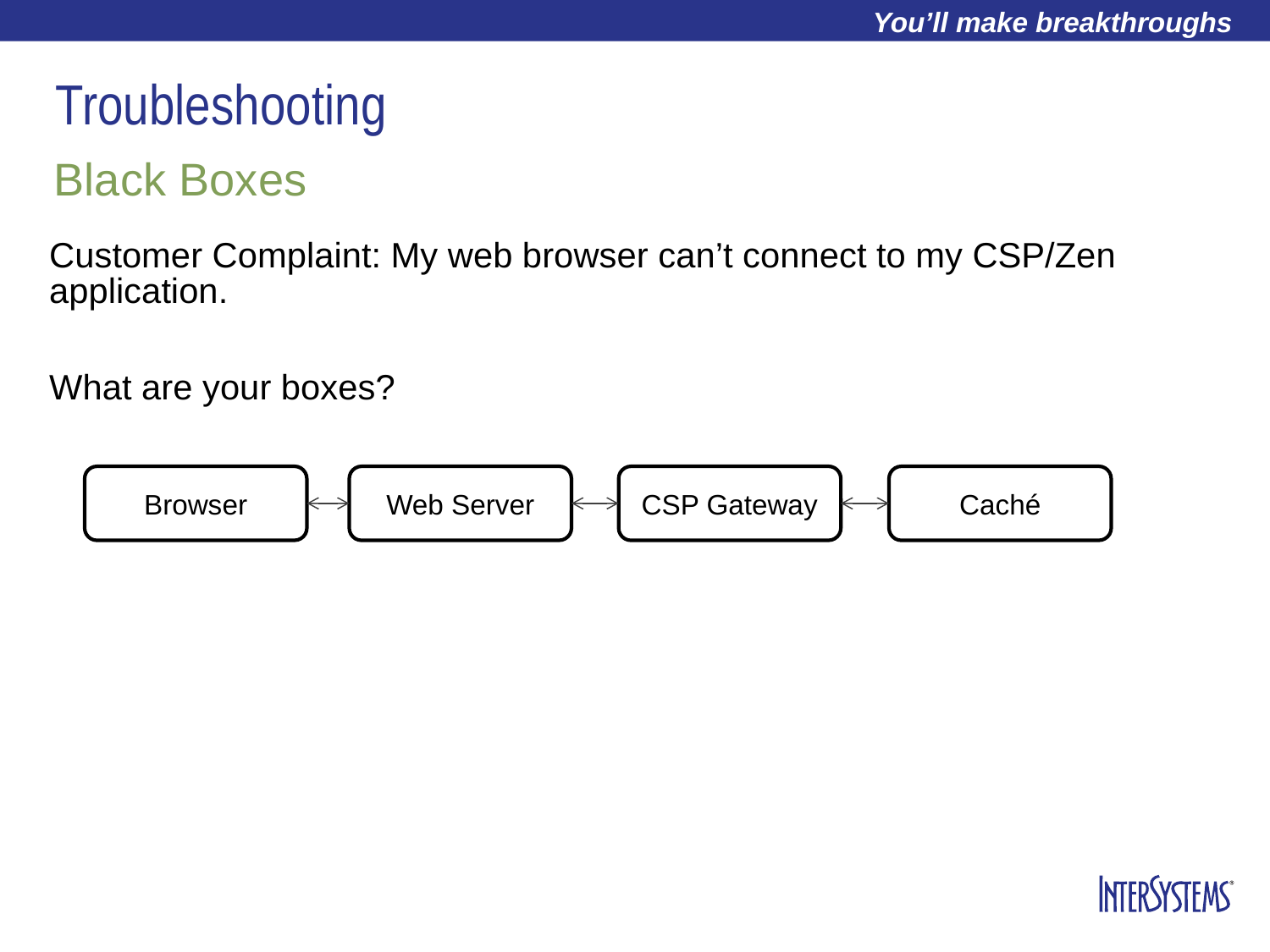

# Troubleshooting
Black Boxes
Customer Complaint: My web browser can’t connect to my CSP/Zen application.

What are your boxes?
Browser
Web Server
CSP Gateway
Caché